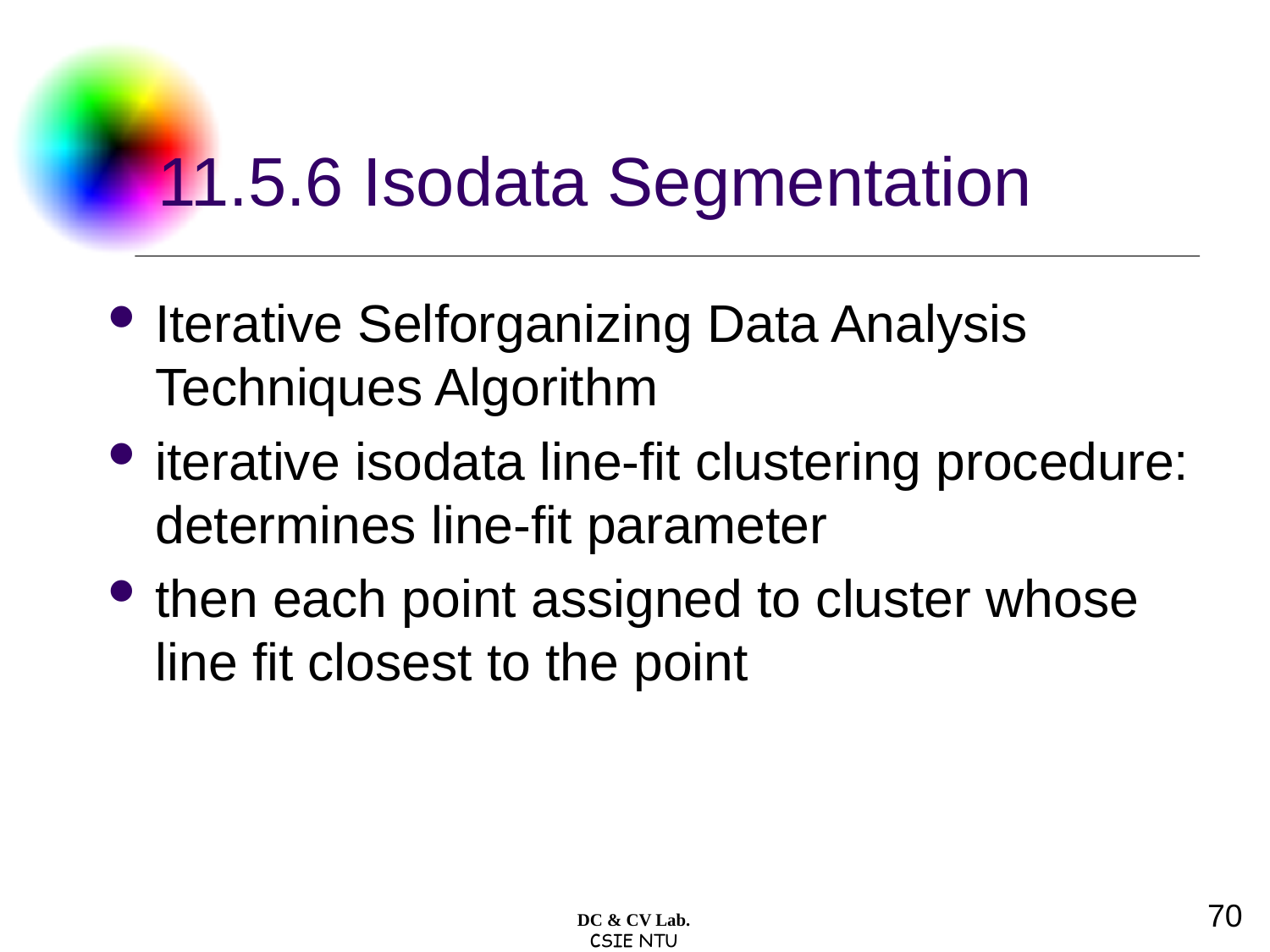

# 11.5.6 Isodata Segmentation
Iterative Selforganizing Data Analysis Techniques Algorithm
iterative isodata line-fit clustering procedure: determines line-fit parameter
then each point assigned to cluster whose line fit closest to the point
70
DC & CV Lab.
CSIE NTU